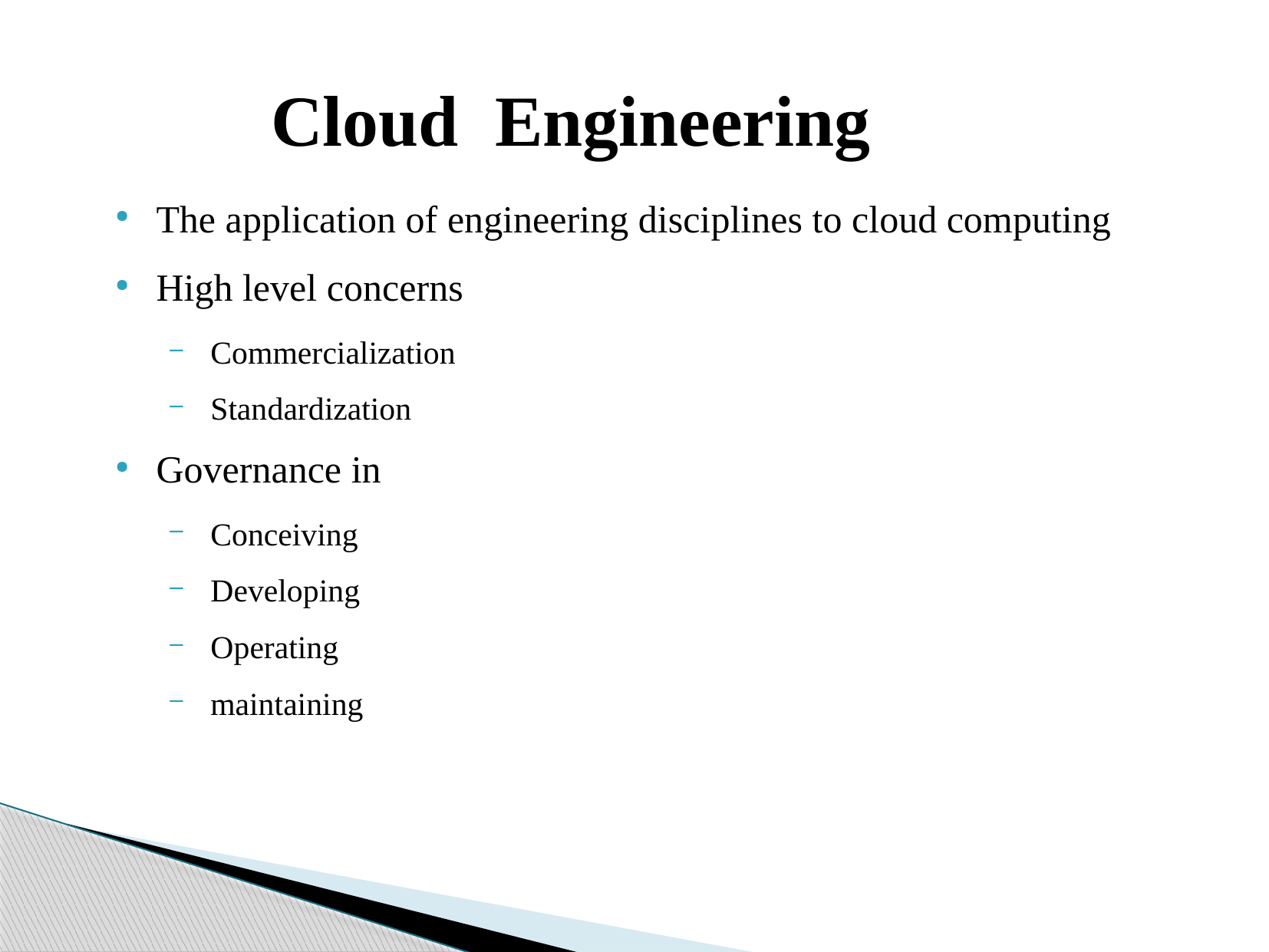

Cloud  Engineering
The application of engineering disciplines to cloud computing
High level concerns
Commercialization
Standardization
Governance in
Conceiving
Developing
Operating
maintaining